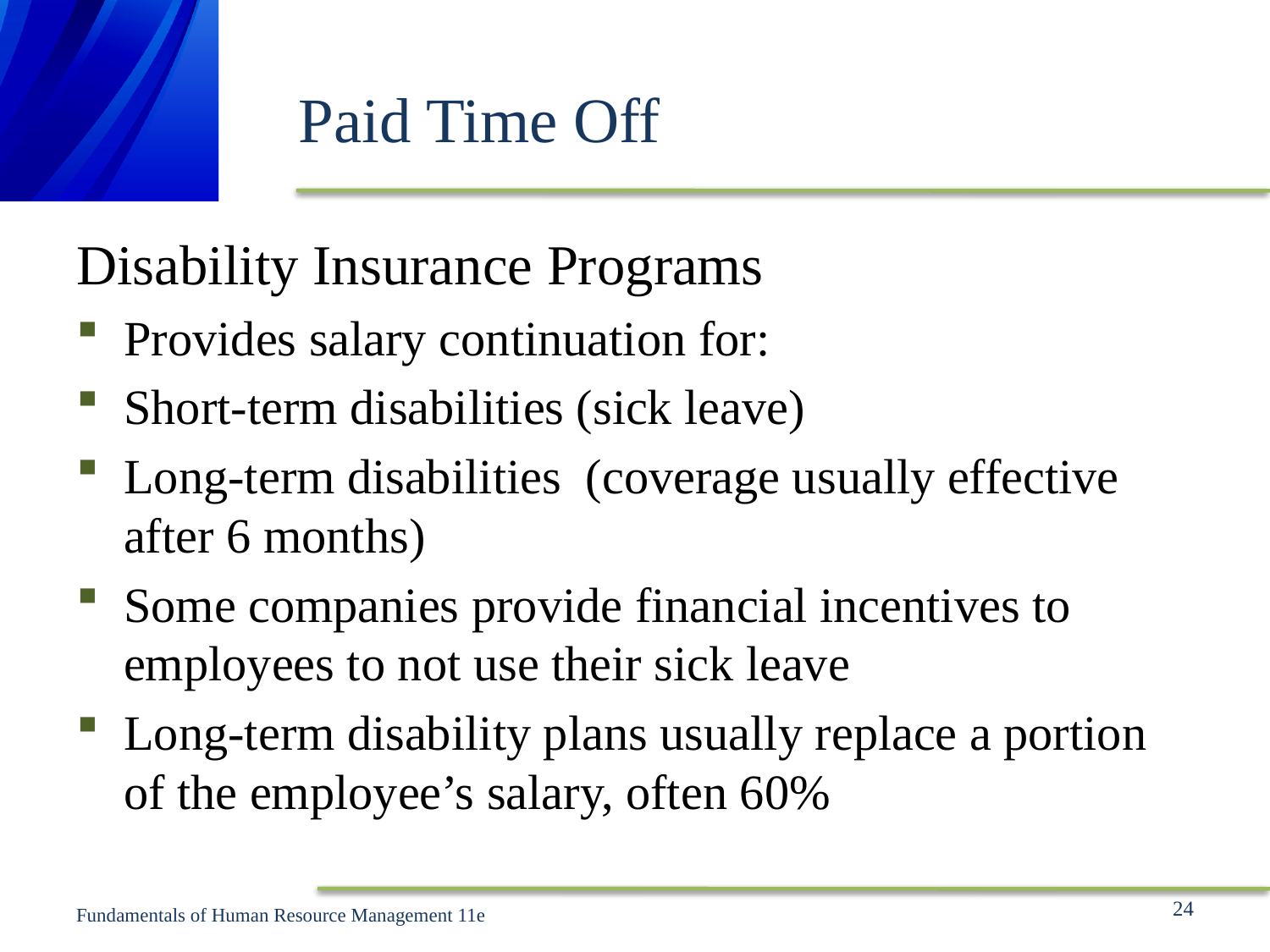

# Paid Time Off
Disability Insurance Programs
Provides salary continuation for:
Short-term disabilities (sick leave)
Long-term disabilities  (coverage usually effective after 6 months)
Some companies provide financial incentives to employees to not use their sick leave
Long-term disability plans usually replace a portion of the employee’s salary, often 60%

24
Fundamentals of Human Resource Management 11e